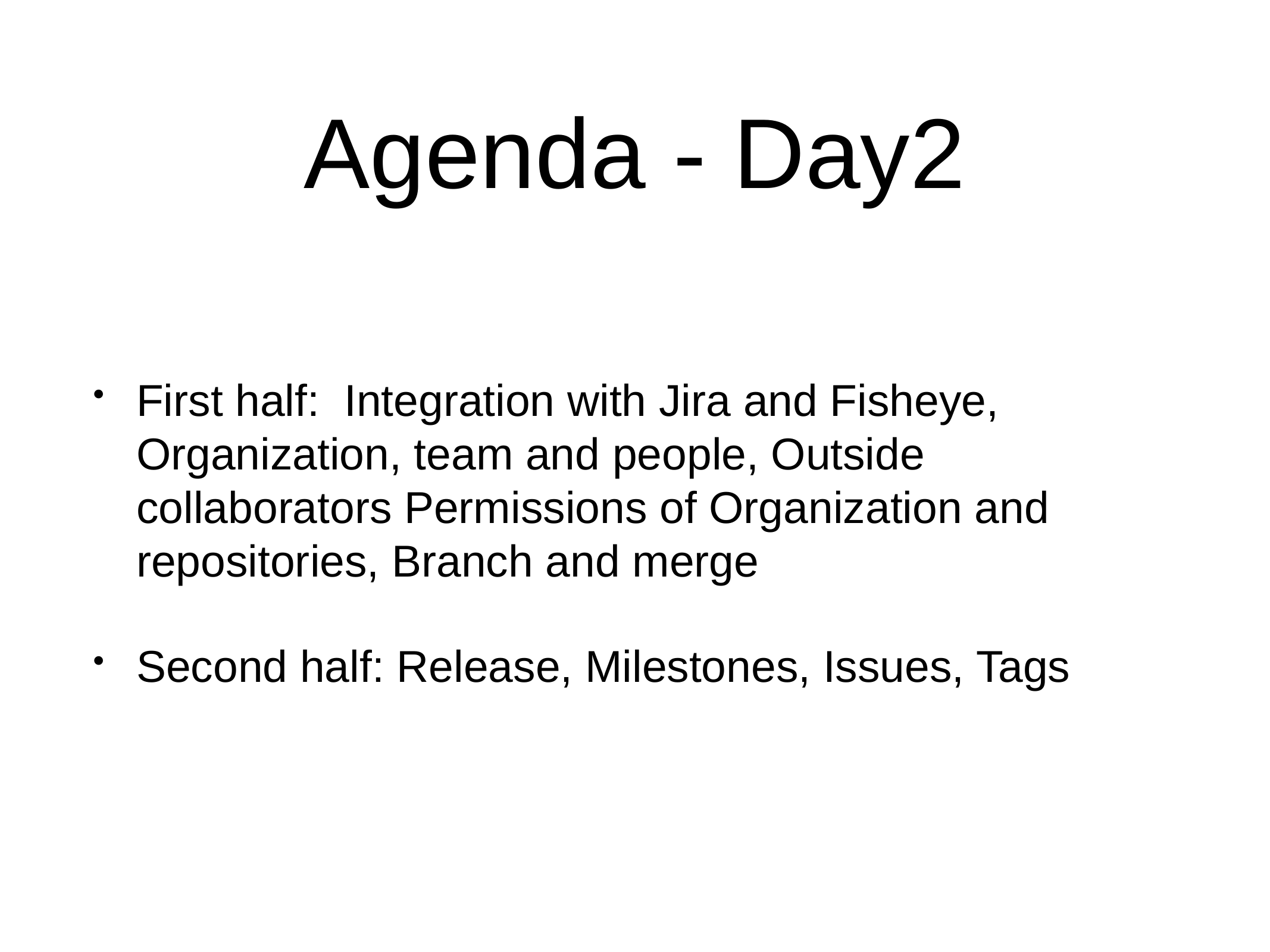

# Agenda - Day2
First half:  Integration with Jira and Fisheye, Organization, team and people, Outside collaborators Permissions of Organization and repositories, Branch and merge
Second half: Release, Milestones, Issues, Tags